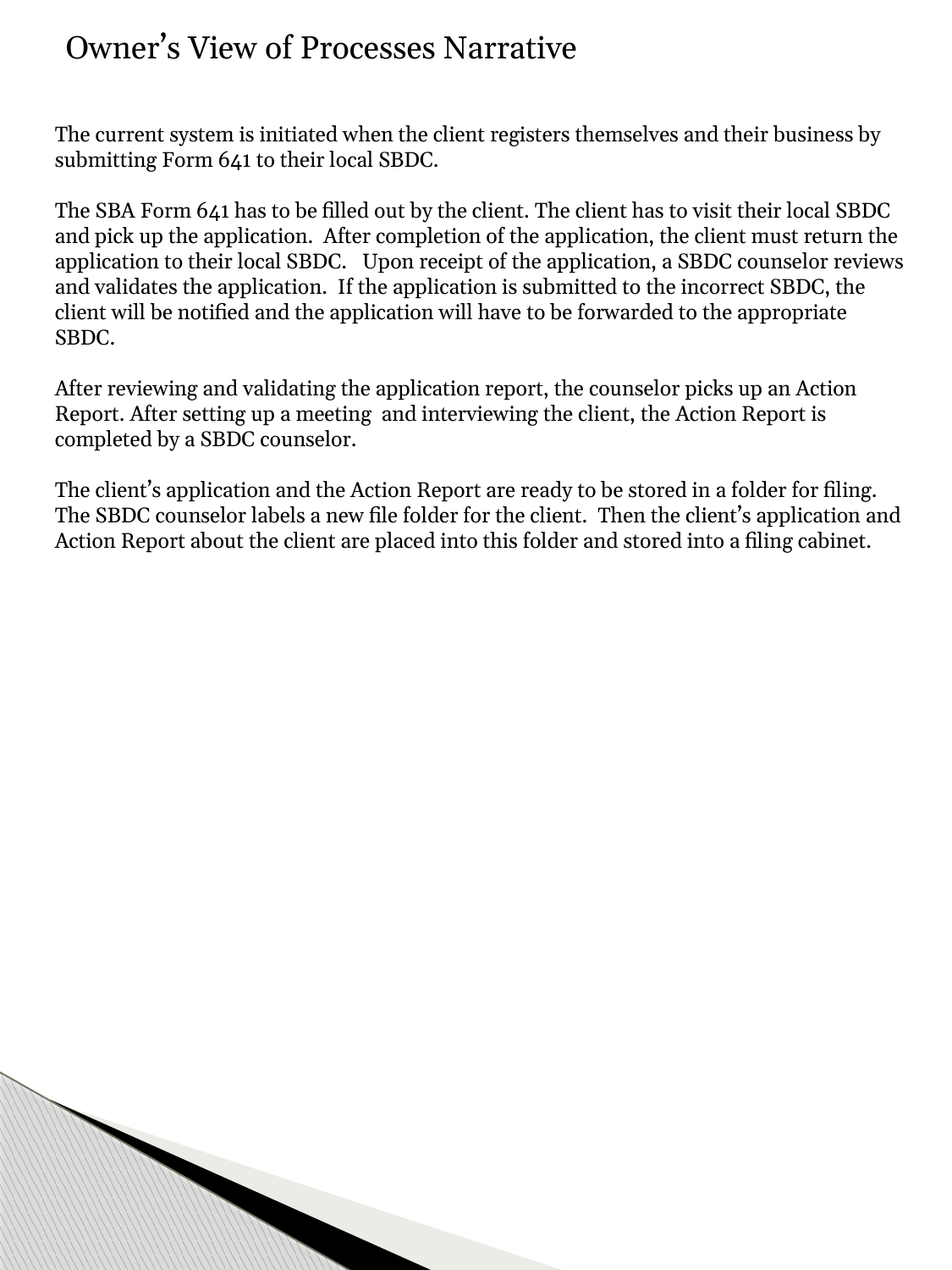

Owner’s View of Processes Narrative
The current system is initiated when the client registers themselves and their business by submitting Form 641 to their local SBDC.

The SBA Form 641 has to be filled out by the client. The client has to visit their local SBDC and pick up the application.  After completion of the application, the client must return the application to their local SBDC.   Upon receipt of the application, a SBDC counselor reviews and validates the application.  If the application is submitted to the incorrect SBDC, the client will be notified and the application will have to be forwarded to the appropriate SBDC.

After reviewing and validating the application report, the counselor picks up an Action Report. After setting up a meeting  and interviewing the client, the Action Report is  completed by a SBDC counselor.

The client’s application and the Action Report are ready to be stored in a folder for filing.  The SBDC counselor labels a new file folder for the client.  Then the client’s application and Action Report about the client are placed into this folder and stored into a filing cabinet.